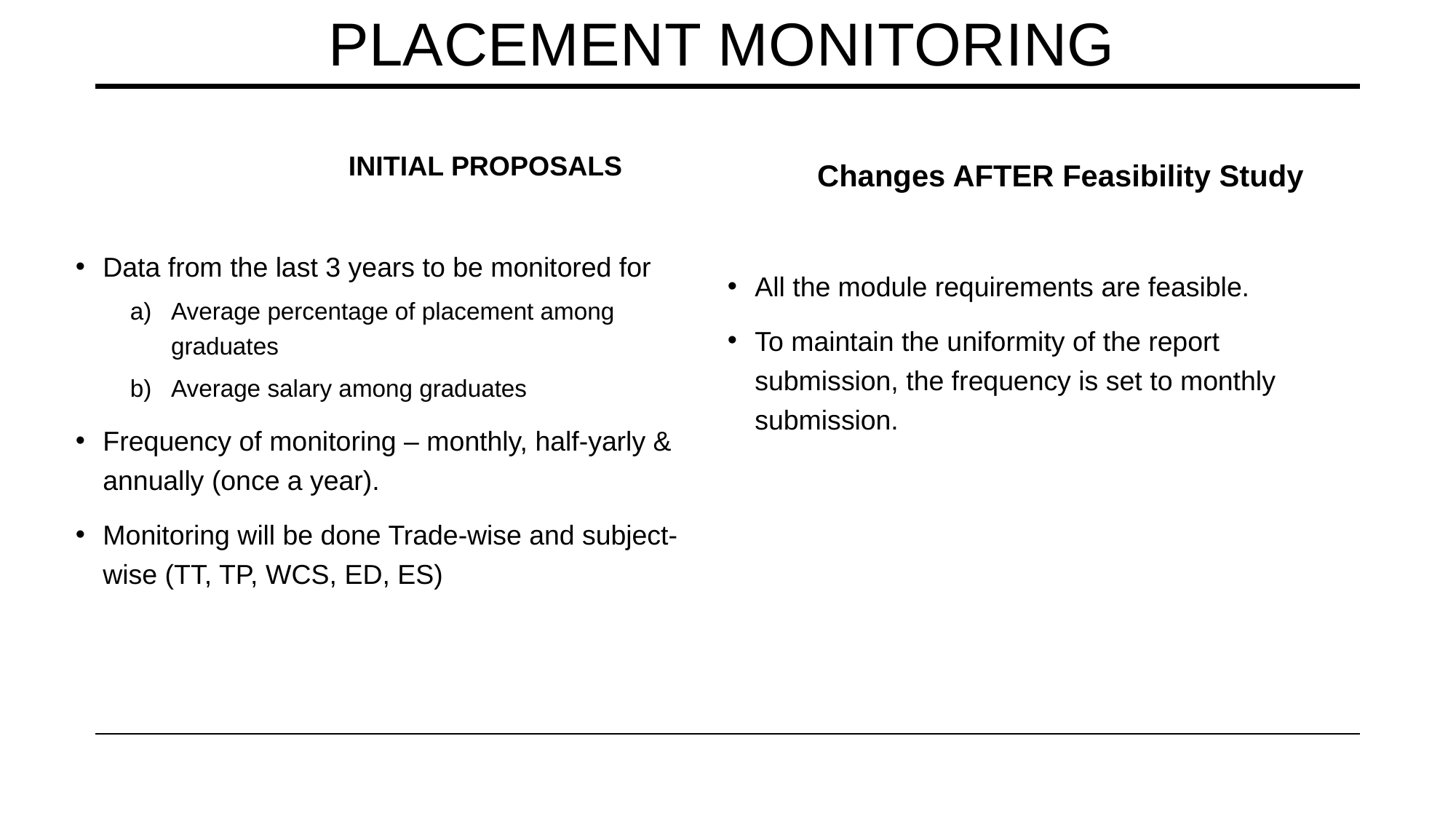

# PLACEMENT MONITORING

	INITIAL PROPOSALS

Data from the last 3 years to be monitored for
Average percentage of placement among graduates
Average salary among graduates
Frequency of monitoring – monthly, half-yarly & annually (once a year).
Monitoring will be done Trade-wise and subject-wise (TT, TP, WCS, ED, ES)

      Changes AFTER Feasibility Study

All the module requirements are feasible.
To maintain the uniformity of the report submission, the frequency is set to monthly submission.